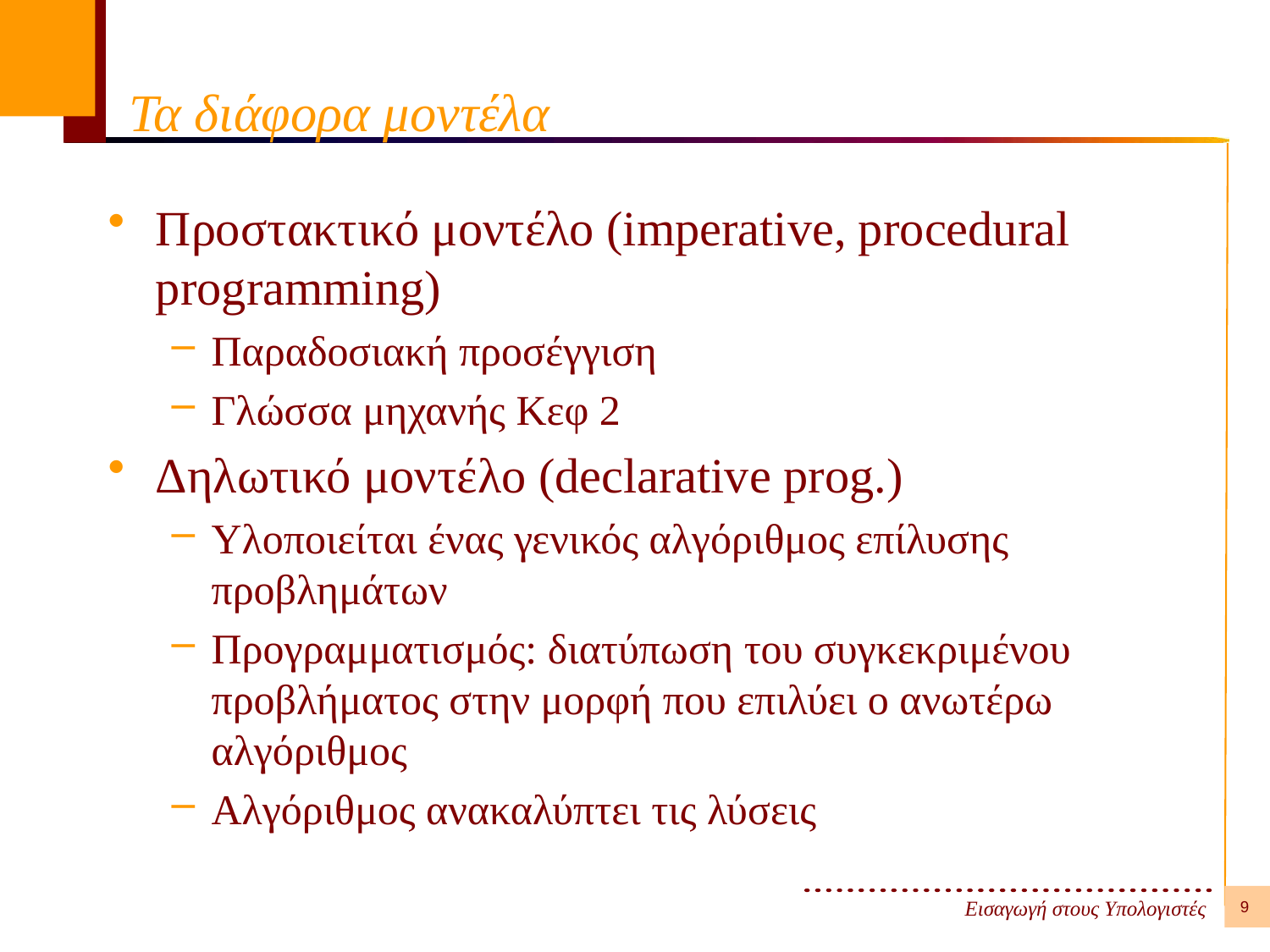

# Τα διάφορα μοντέλα
Προστακτικό μοντέλο (imperative, procedural programming)
Παραδοσιακή προσέγγιση
Γλώσσα μηχανής Κεφ 2
Δηλωτικό μοντέλο (declarative prog.)
Υλοποιείται ένας γενικός αλγόριθμος επίλυσης προβλημάτων
Προγραμματισμός: διατύπωση του συγκεκριμένου προβλήματος στην μορφή που επιλύει ο ανωτέρω αλγόριθμος
Αλγόριθμος ανακαλύπτει τις λύσεις